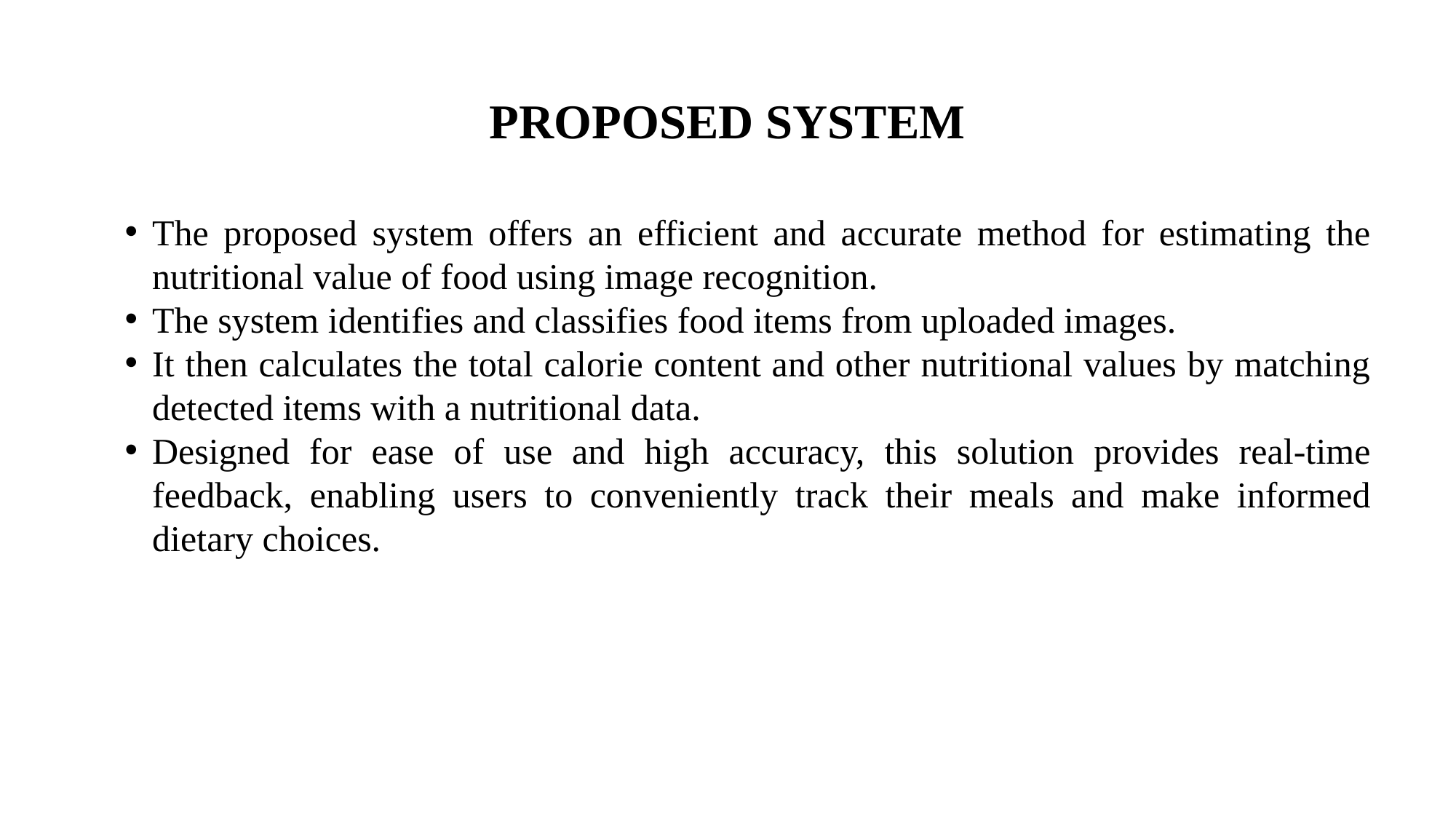

# PROPOSED SYSTEM
The proposed system offers an efficient and accurate method for estimating the nutritional value of food using image recognition.
The system identifies and classifies food items from uploaded images.
It then calculates the total calorie content and other nutritional values by matching detected items with a nutritional data.
Designed for ease of use and high accuracy, this solution provides real-time feedback, enabling users to conveniently track their meals and make informed dietary choices.